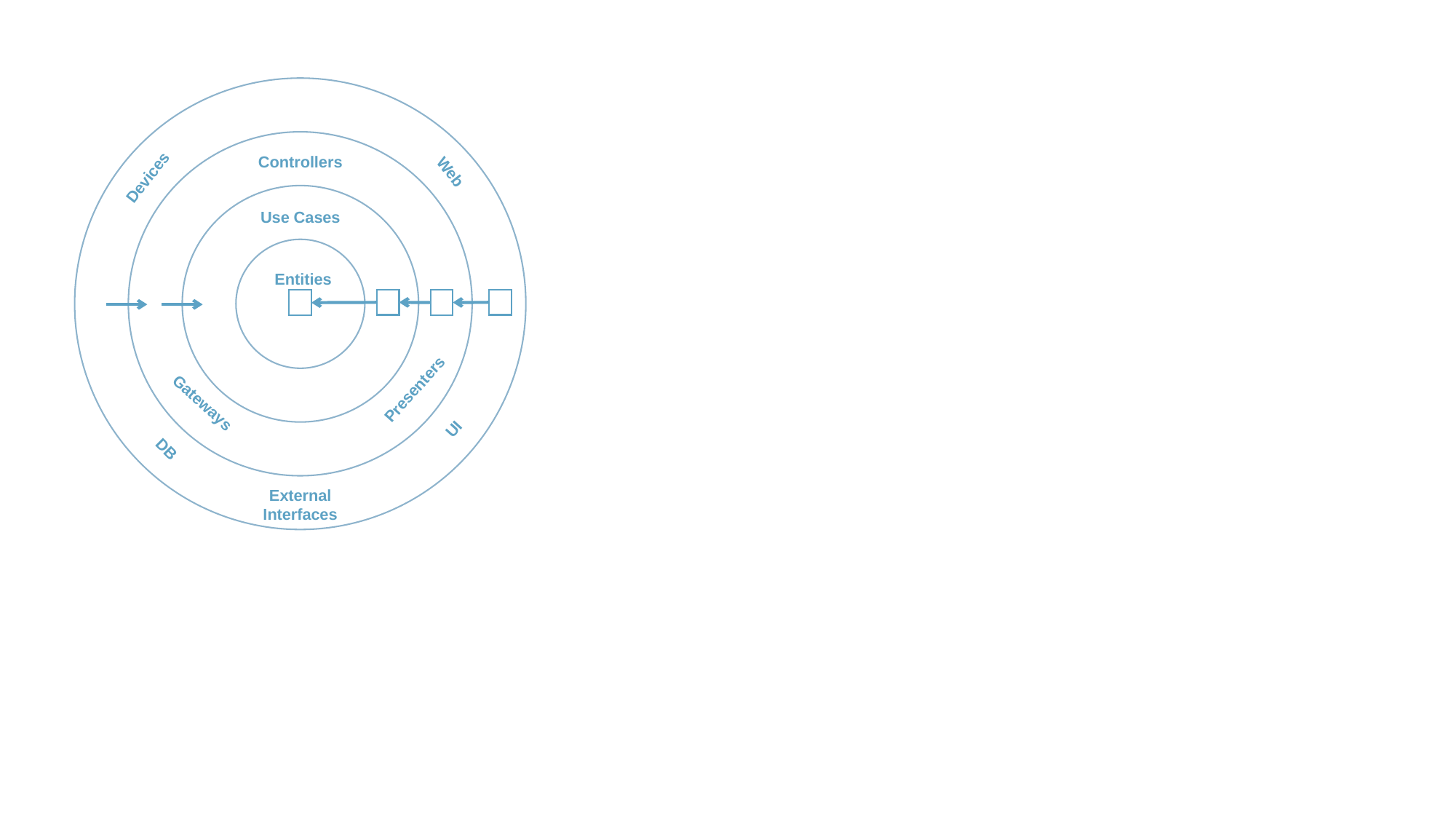

Controllers
Web
Devices

Use Cases

Entities

Presenters
Gateways
UI
DB
External
Interfaces